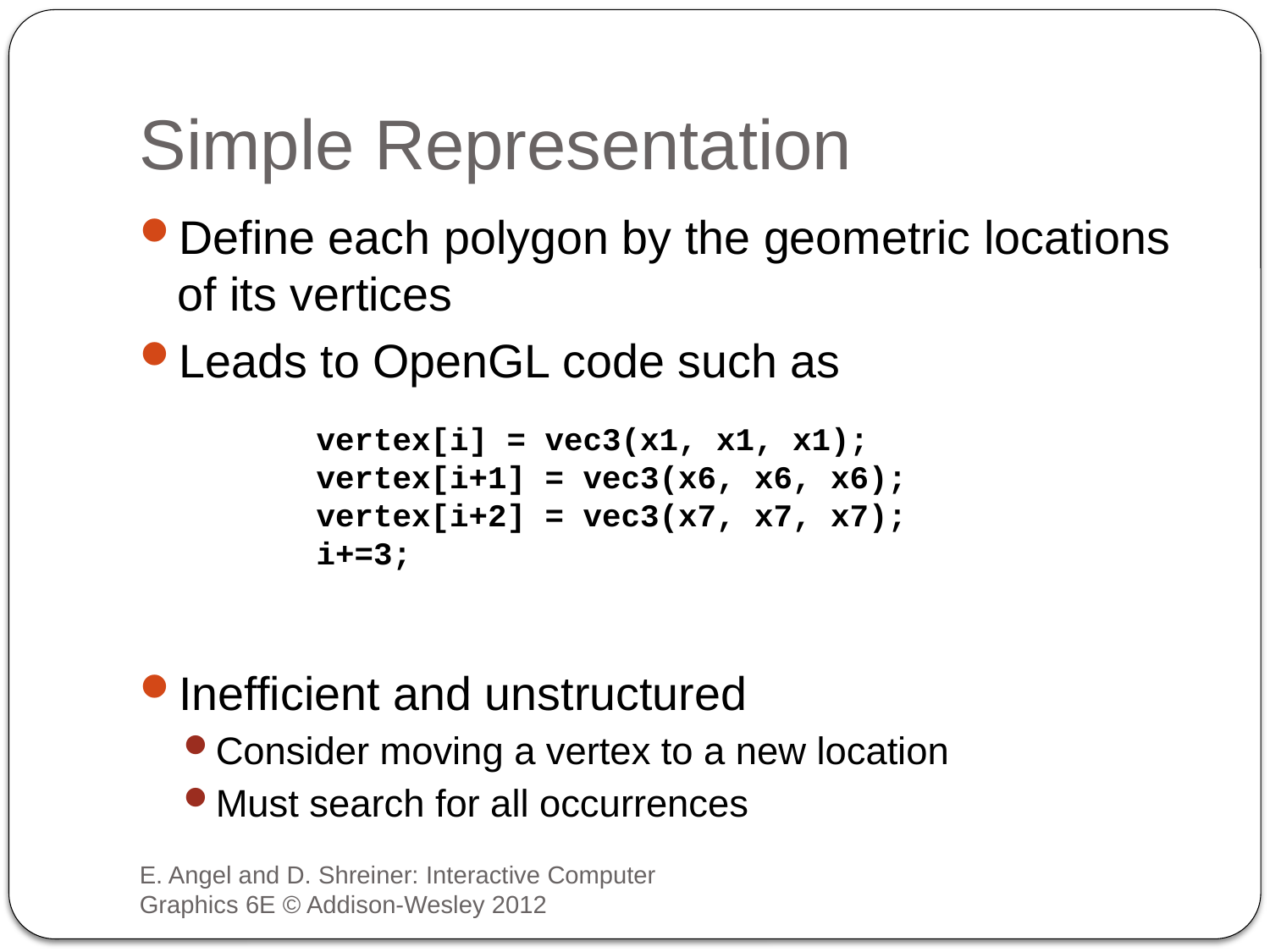

# Simple Representation
Define each polygon by the geometric locations of its vertices
Leads to OpenGL code such as

Inefficient and unstructured
Consider moving a vertex to a new location
Must search for all occurrences
vertex[i] = vec3(x1, x1, x1);
vertex[i+1] = vec3(x6, x6, x6);
vertex[i+2] = vec3(x7, x7, x7);
i+=3;
E. Angel and D. Shreiner: Interactive Computer Graphics 6E © Addison-Wesley 2012